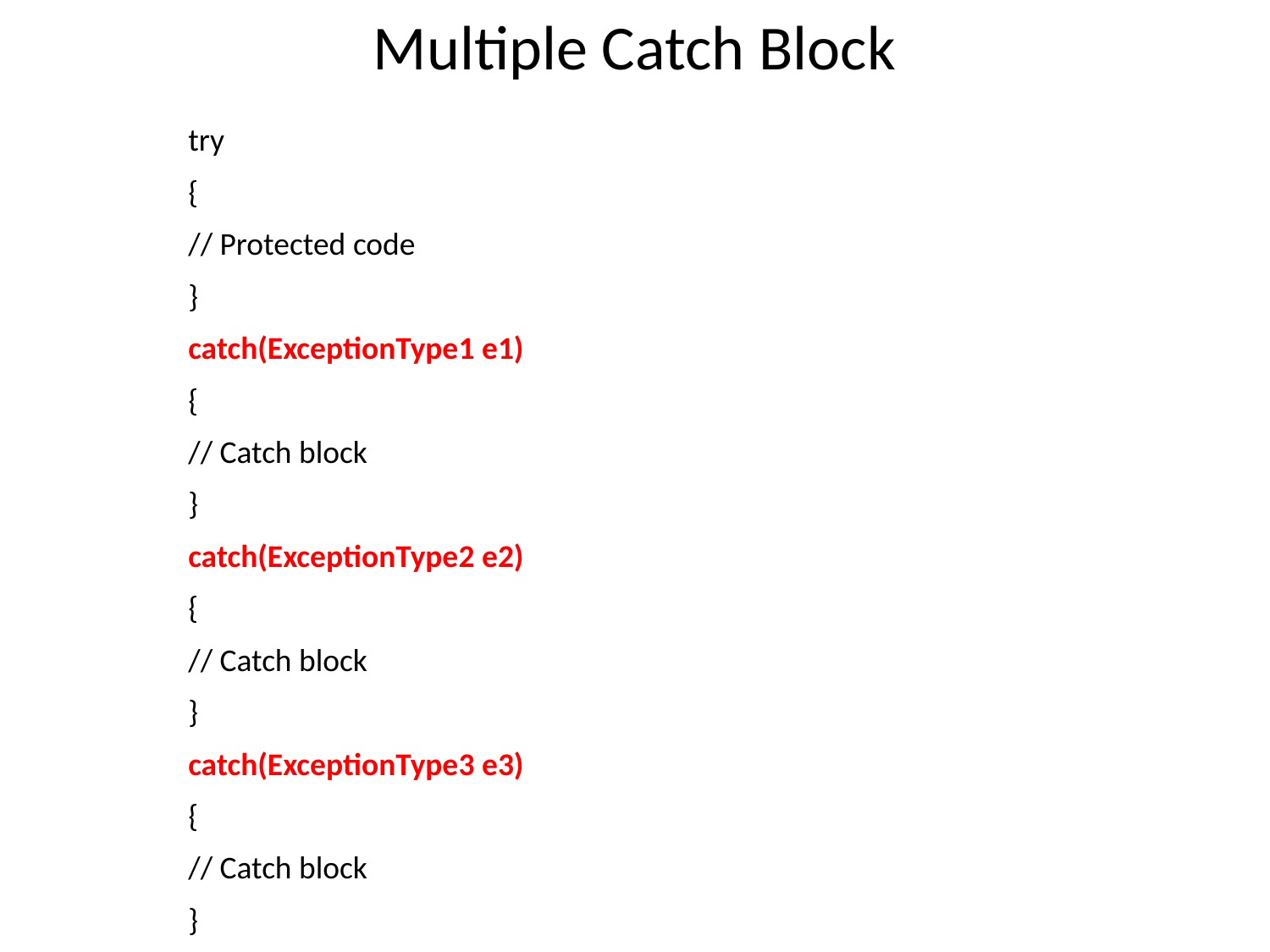

# Multiple Catch Block
try
{
// Protected code
}
catch(ExceptionType1 e1)
{
// Catch block
}
catch(ExceptionType2 e2)
{
// Catch block
}
catch(ExceptionType3 e3)
{
// Catch block
}